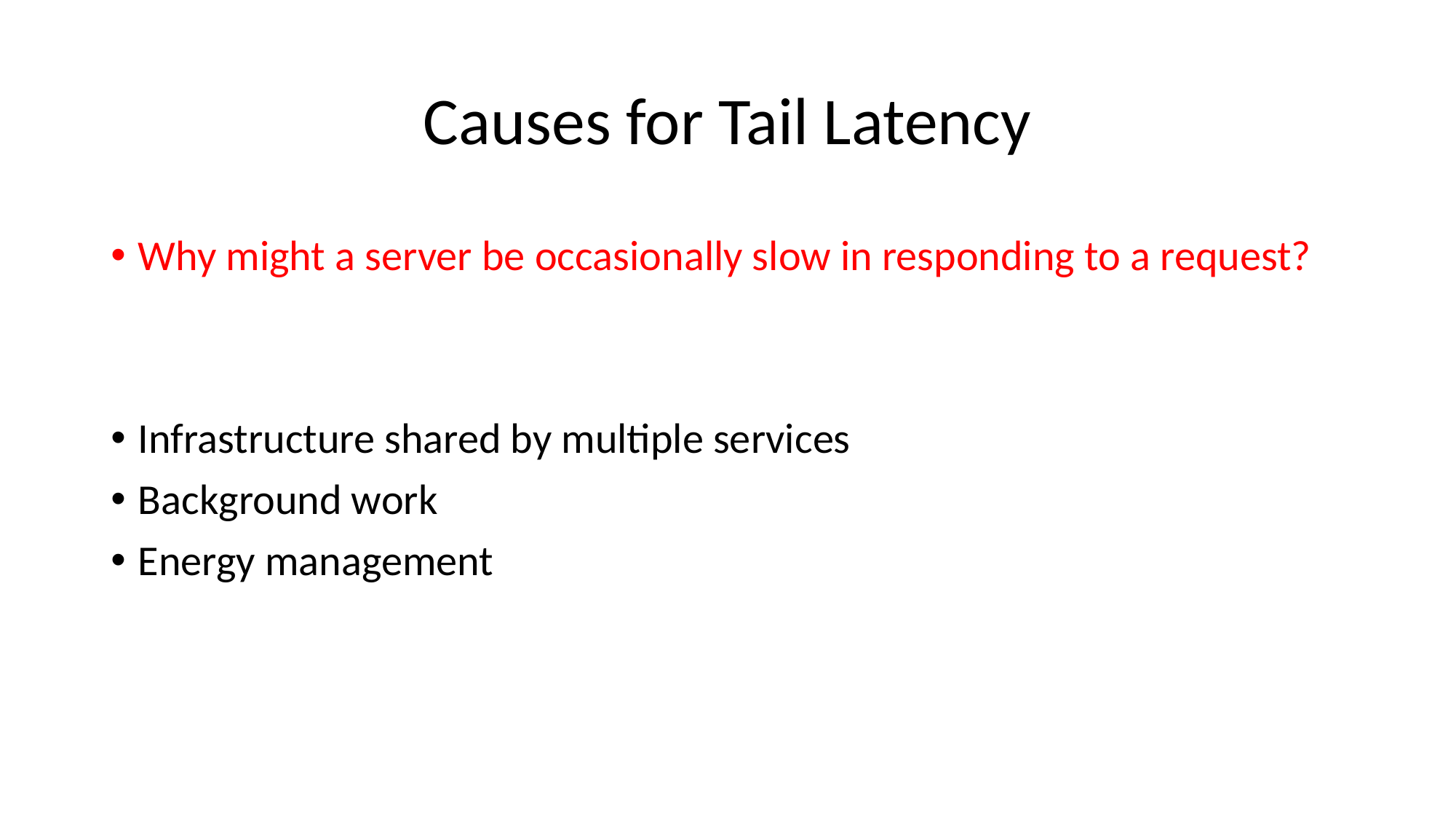

# Causes for Tail Latency
Why might a server be occasionally slow in responding to a request?

Infrastructure shared by multiple services
Background work
Energy management